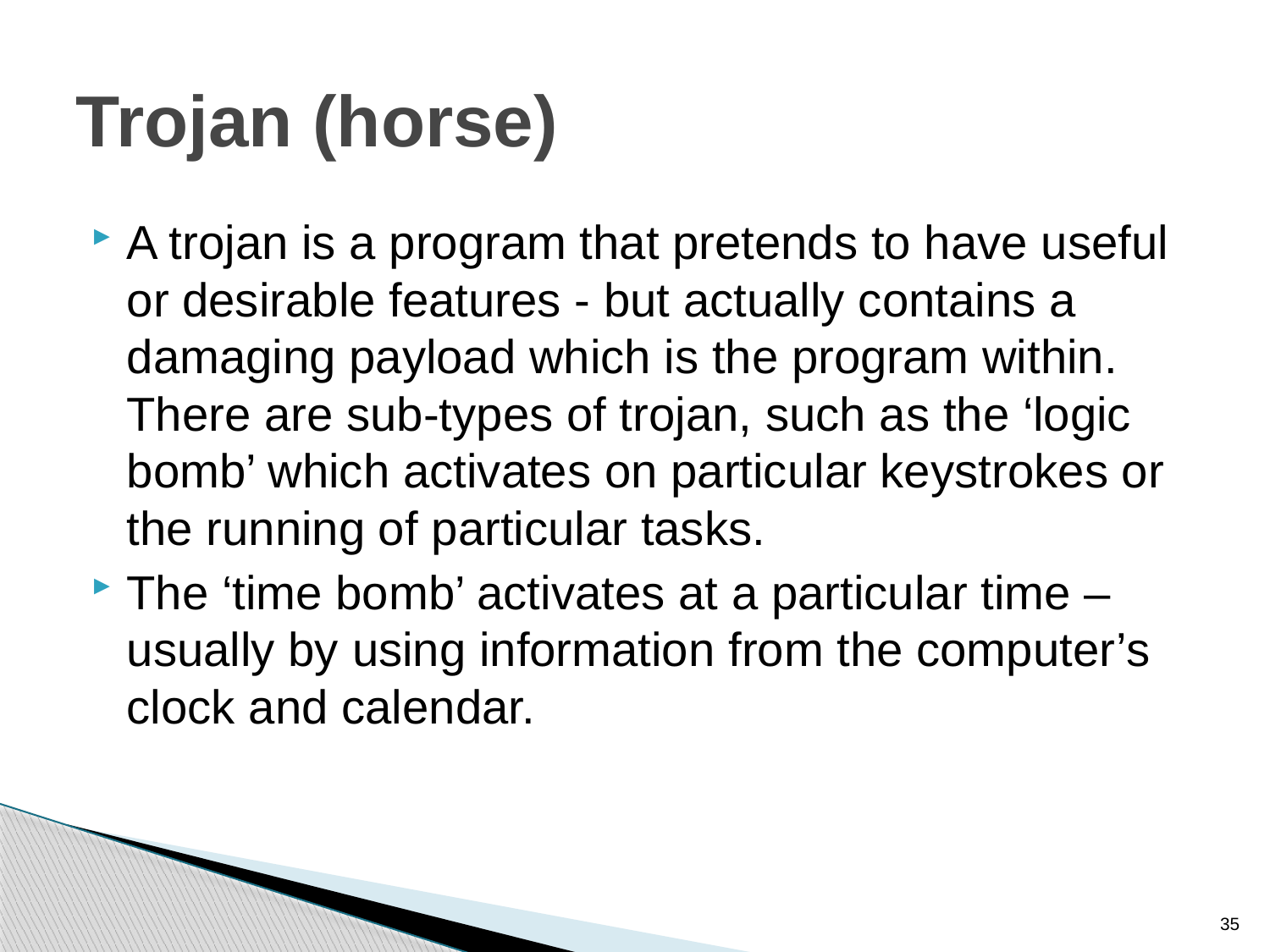

# Trojan (horse)
A trojan is a program that pretends to have useful or desirable features - but actually contains a damaging payload which is the program within. There are sub-types of trojan, such as the ‘logic bomb’ which activates on particular keystrokes or the running of particular tasks.
The ‘time bomb’ activates at a particular time – usually by using information from the computer’s clock and calendar.
35